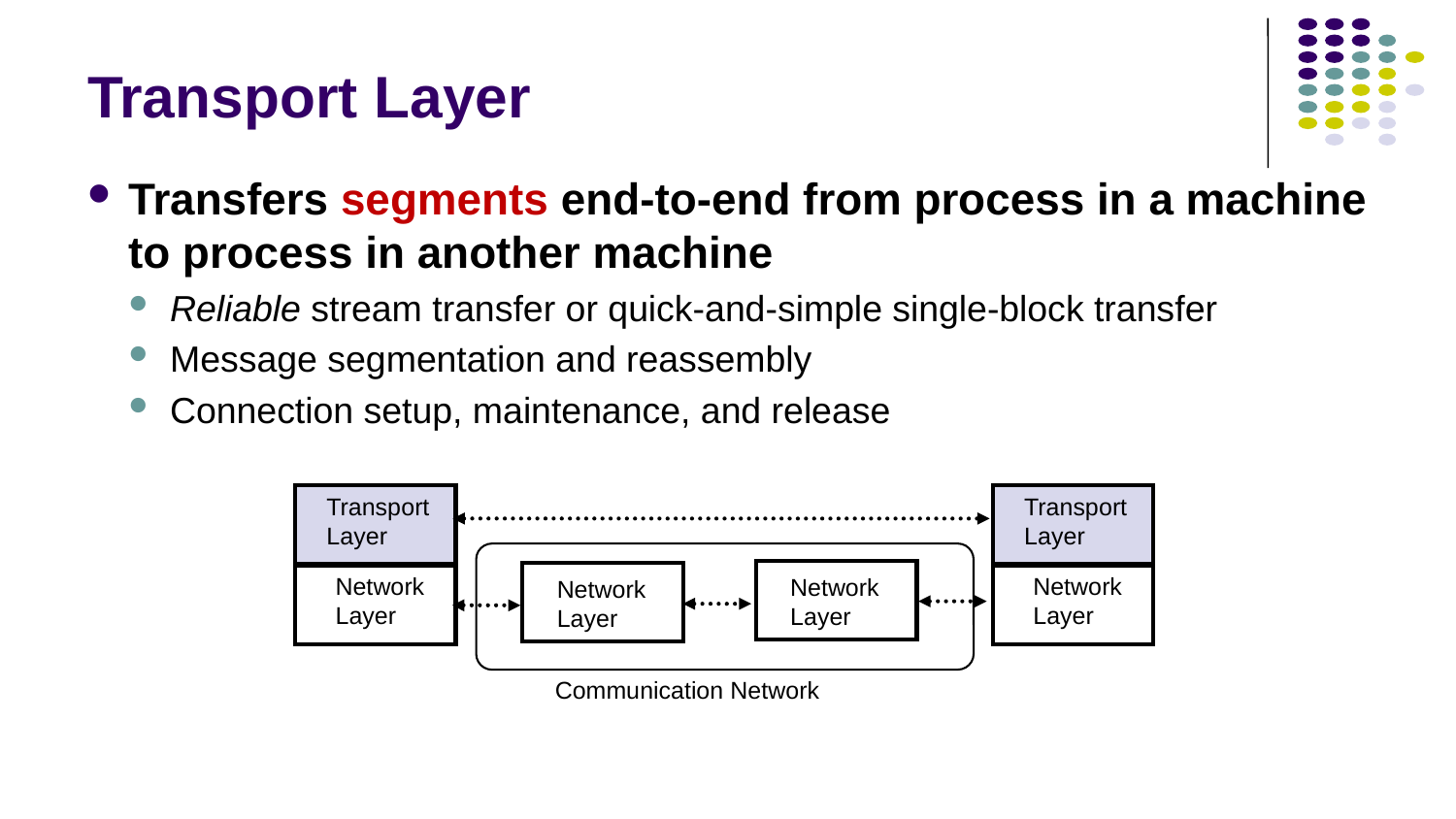

# Transport Layer
Transfers segments end-to-end from process in a machine to process in another machine
Reliable stream transfer or quick-and-simple single-block transfer
Message segmentation and reassembly
Connection setup, maintenance, and release

Transport
Layer
Transport
Layer

Network
Layer

Network
Layer
Network
Layer
Network
Layer

Communication Network